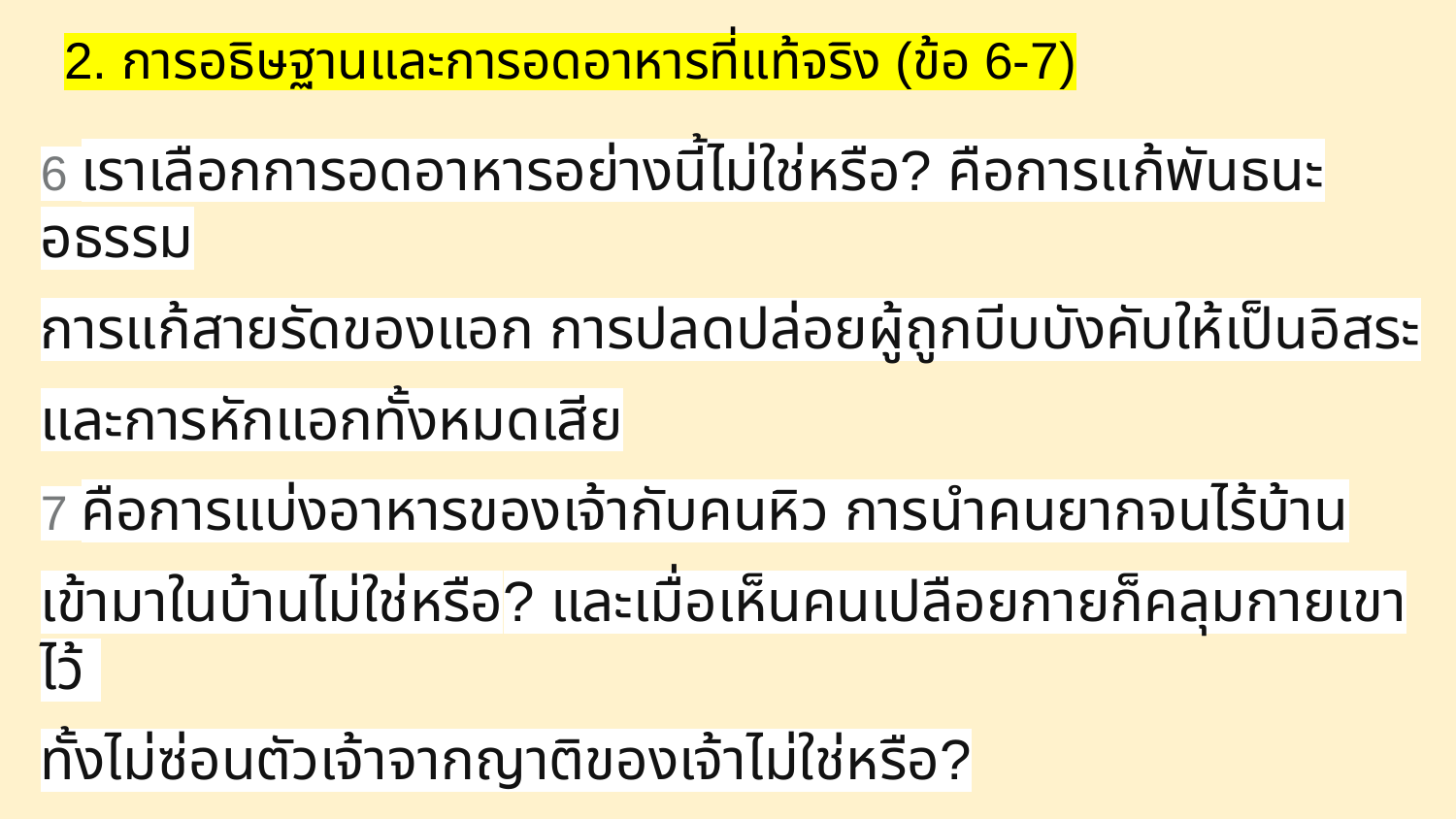

# 2. การอธิษฐานและการอดอาหารที่แท้จริง (ข้อ 6-7)
6 เราเลือกการอดอาหารอย่างนี้ไม่ใช่หรือ? คือการแก้พันธนะอธรรม
การแก้สายรัดของแอก การปลดปล่อยผู้ถูกบีบบังคับให้เป็นอิสระ
และการหักแอกทั้งหมดเสีย
7 คือการแบ่งอาหารของเจ้ากับคนหิว การนำคนยากจนไร้บ้าน
เข้ามาในบ้านไม่ใช่หรือ? และเมื่อเห็นคนเปลือยกายก็คลุมกายเขาไว้
ทั้งไม่ซ่อนตัวเจ้าจากญาติของเจ้าไม่ใช่หรือ?